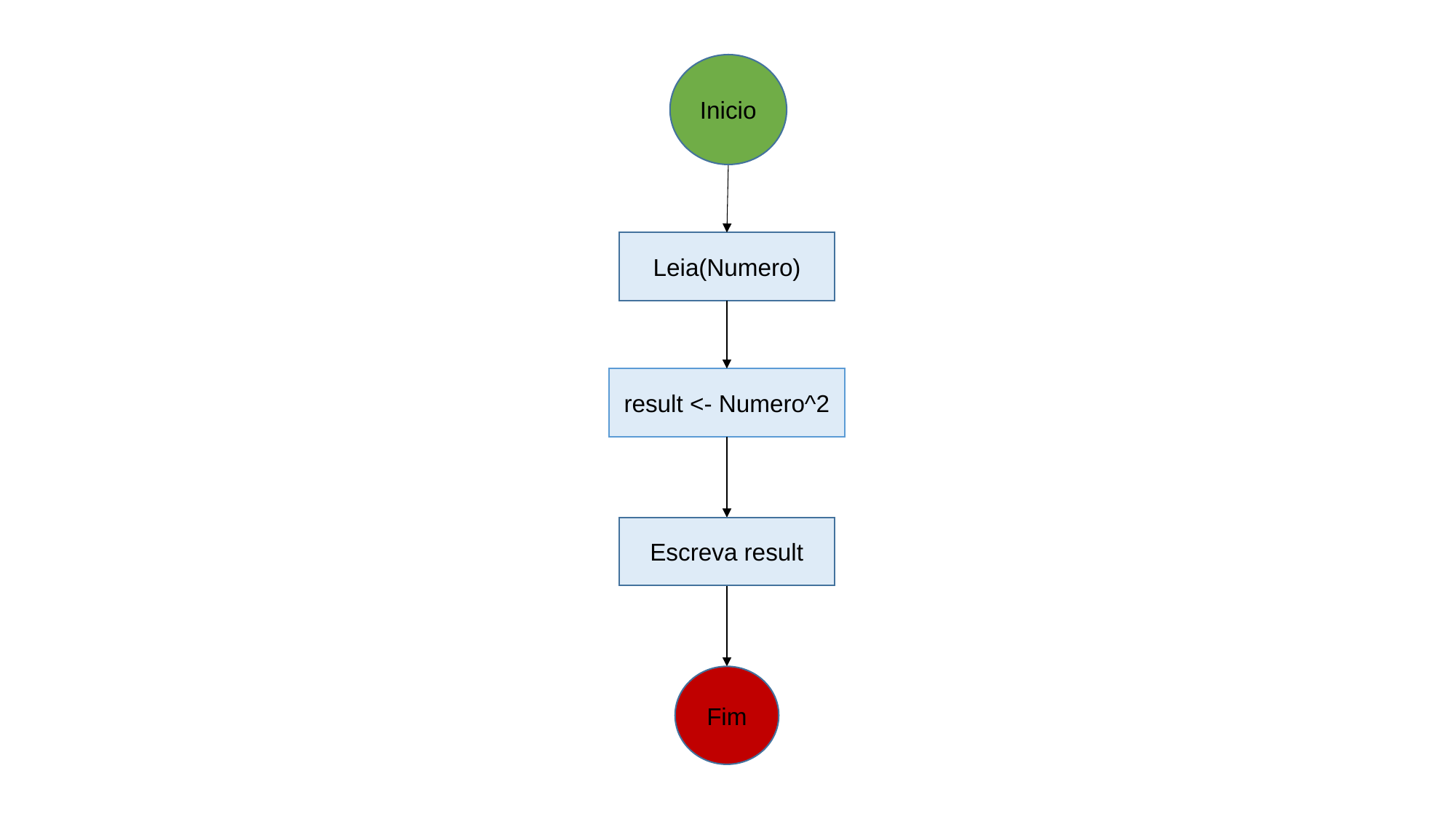

Inicio
Leia(Numero)
result <- Numero^2
Escreva result
Fim